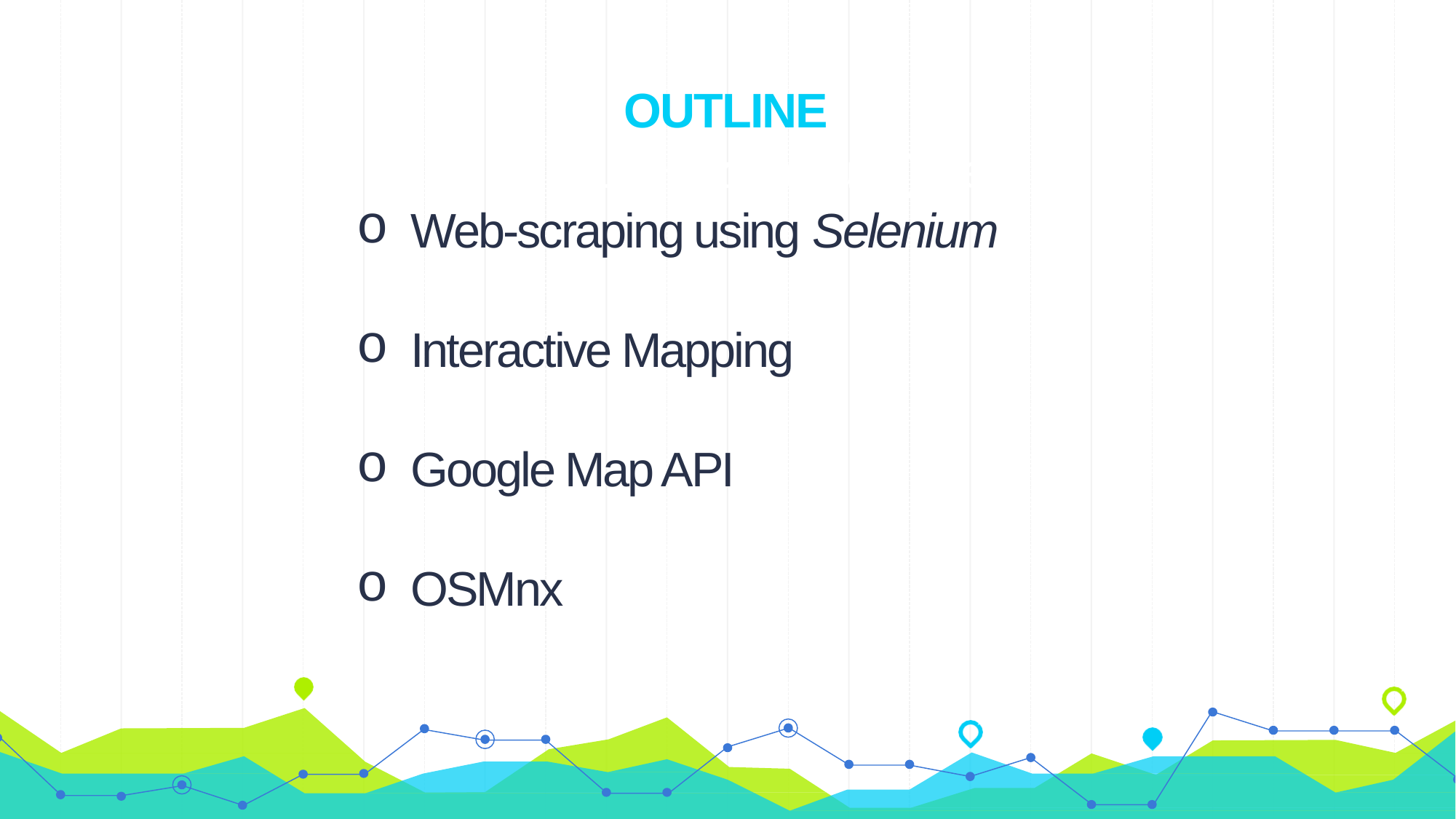

OUTLINE
Li, Hazel (Yujin) Lee
Web-scraping using Selenium

Interactive Mapping

Google Map API

OSMnx